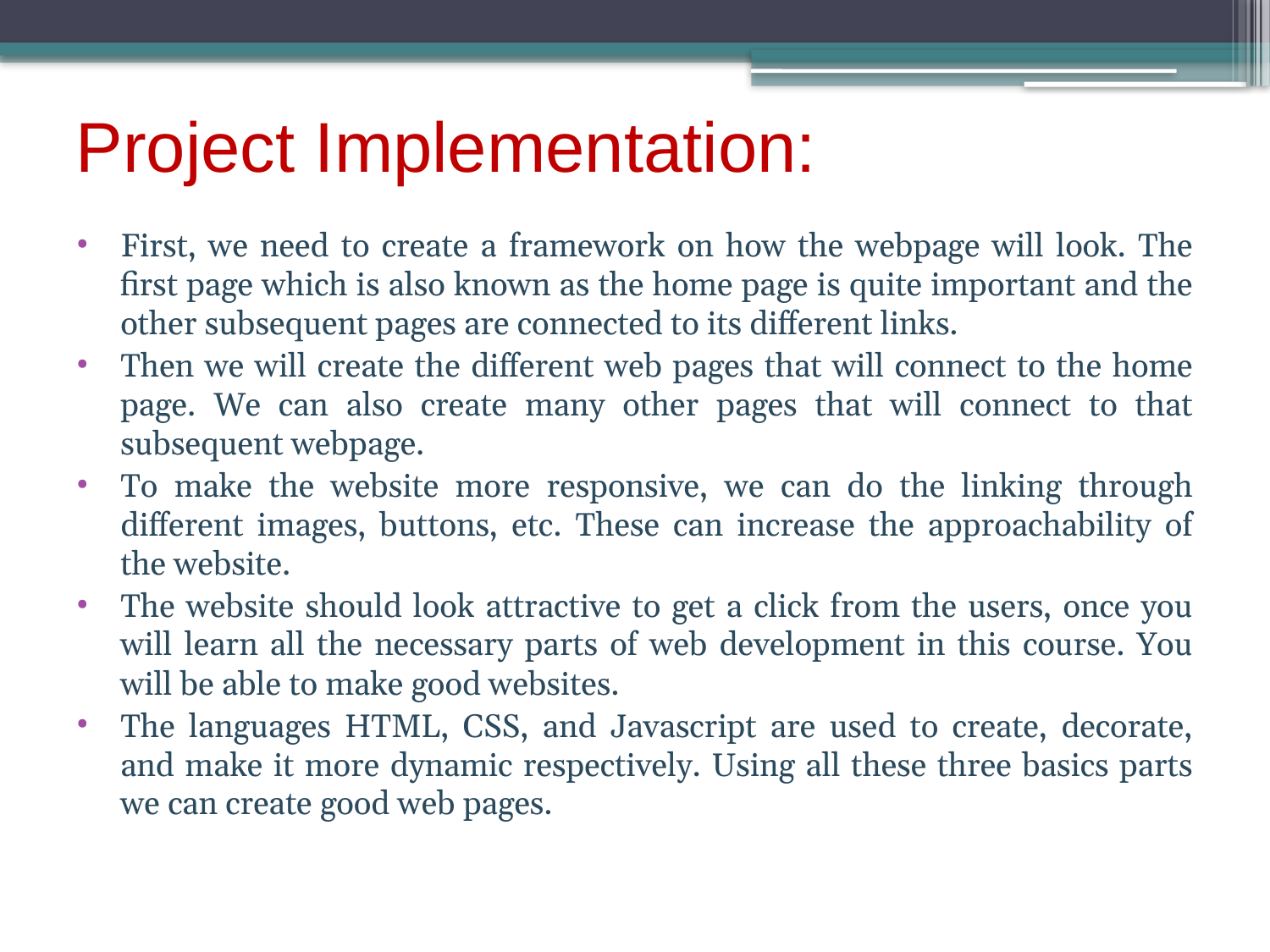

# Project Implementation:
First, we need to create a framework on how the webpage will look. The first page which is also known as the home page is quite important and the other subsequent pages are connected to its different links.
Then we will create the different web pages that will connect to the home page. We can also create many other pages that will connect to that subsequent webpage.
To make the website more responsive, we can do the linking through different images, buttons, etc. These can increase the approachability of the website.
The website should look attractive to get a click from the users, once you will learn all the necessary parts of web development in this course. You will be able to make good websites.
The languages HTML, CSS, and Javascript are used to create, decorate, and make it more dynamic respectively. Using all these three basics parts we can create good web pages.